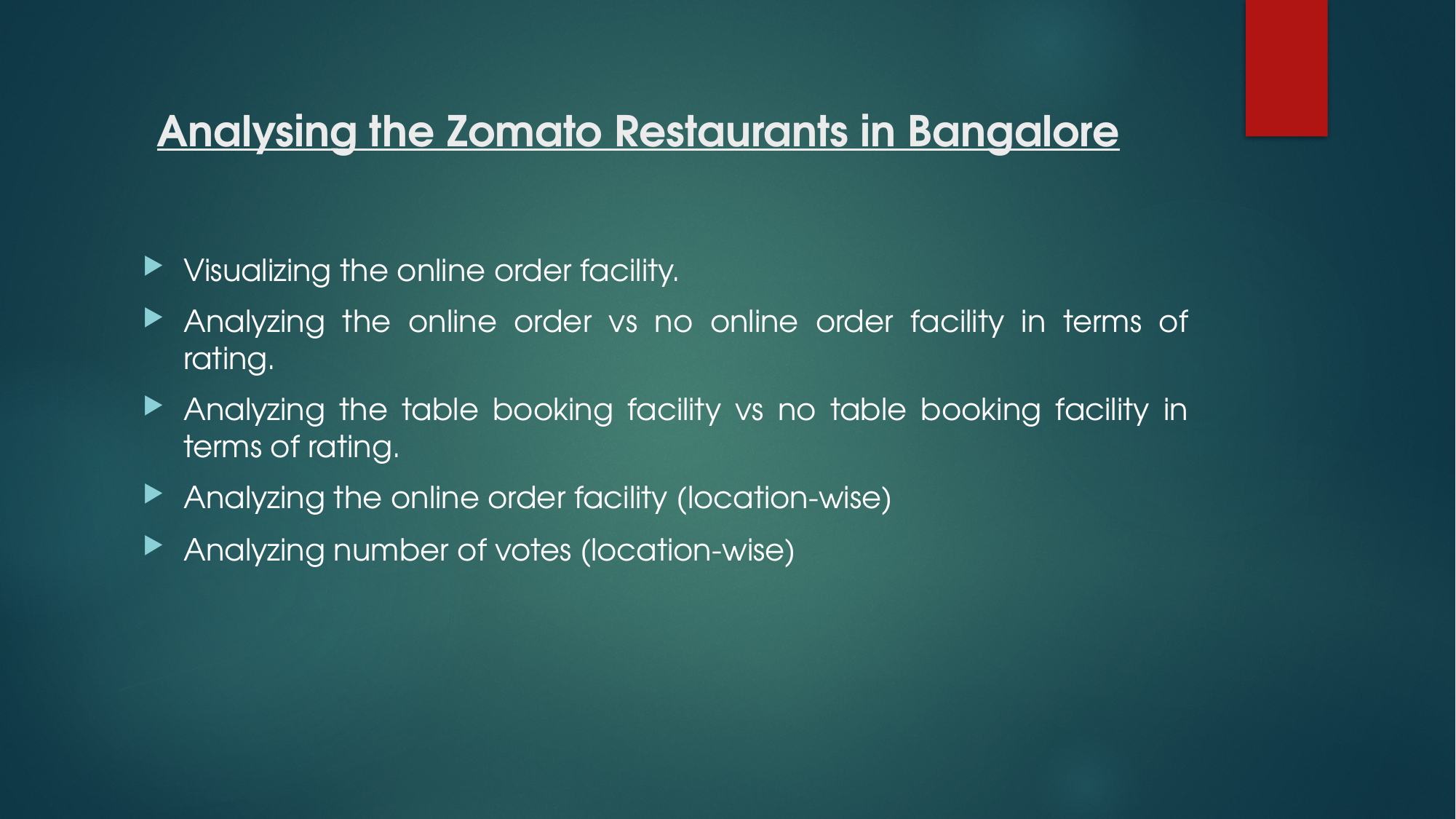

# Analysing the Zomato Restaurants in Bangalore
Visualizing the online order facility.
Analyzing the online order vs no online order facility in terms of rating.
Analyzing the table booking facility vs no table booking facility in terms of rating.
Analyzing the online order facility (location-wise)
Analyzing number of votes (location-wise)